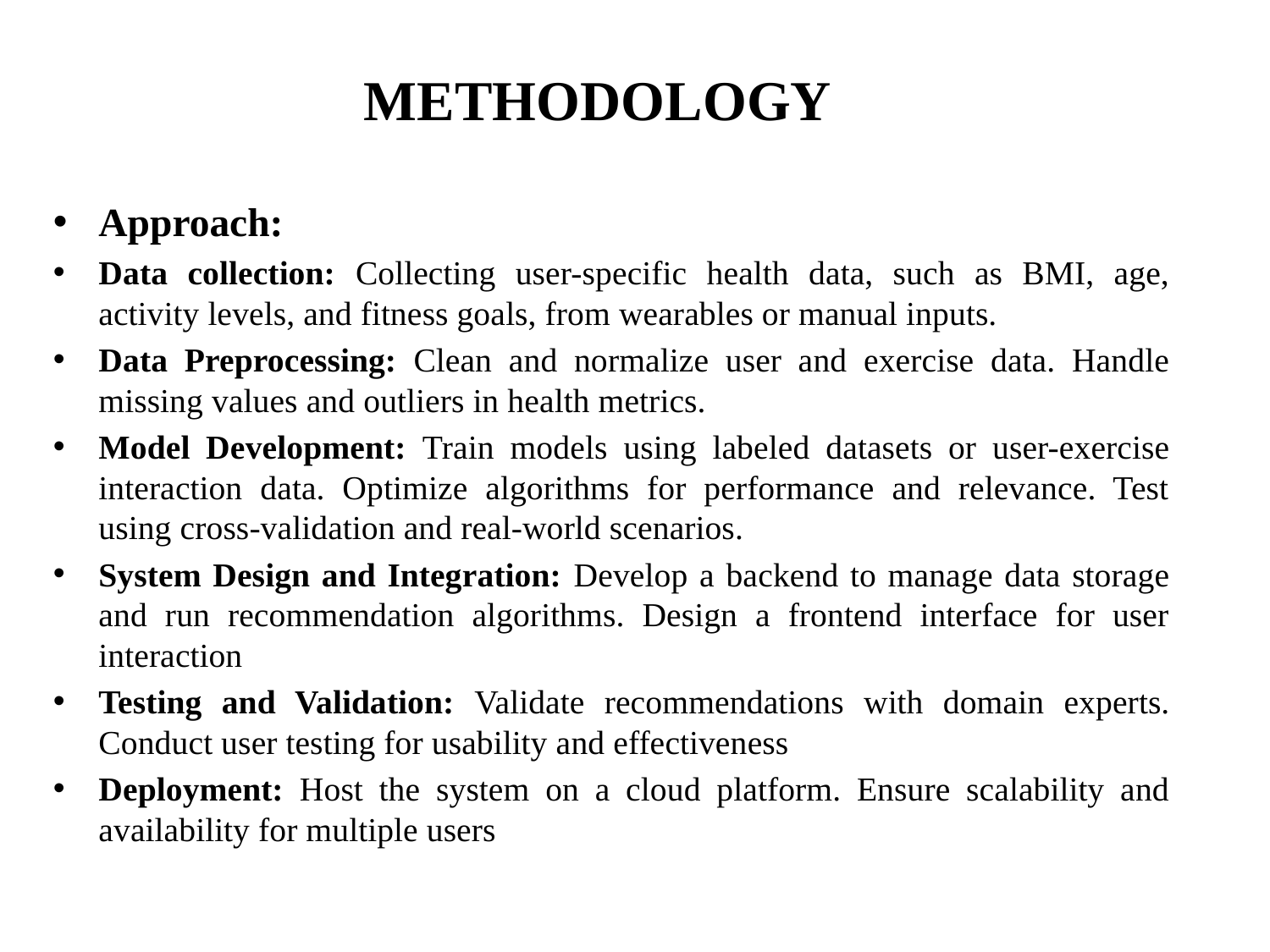

METHODOLOGY
Approach:
Data collection: Collecting user-specific health data, such as BMI, age, activity levels, and fitness goals, from wearables or manual inputs.
Data Preprocessing: Clean and normalize user and exercise data. Handle missing values and outliers in health metrics.
Model Development: Train models using labeled datasets or user-exercise interaction data. Optimize algorithms for performance and relevance. Test using cross-validation and real-world scenarios.
System Design and Integration: Develop a backend to manage data storage and run recommendation algorithms. Design a frontend interface for user interaction
Testing and Validation: Validate recommendations with domain experts. Conduct user testing for usability and effectiveness
Deployment: Host the system on a cloud platform. Ensure scalability and availability for multiple users